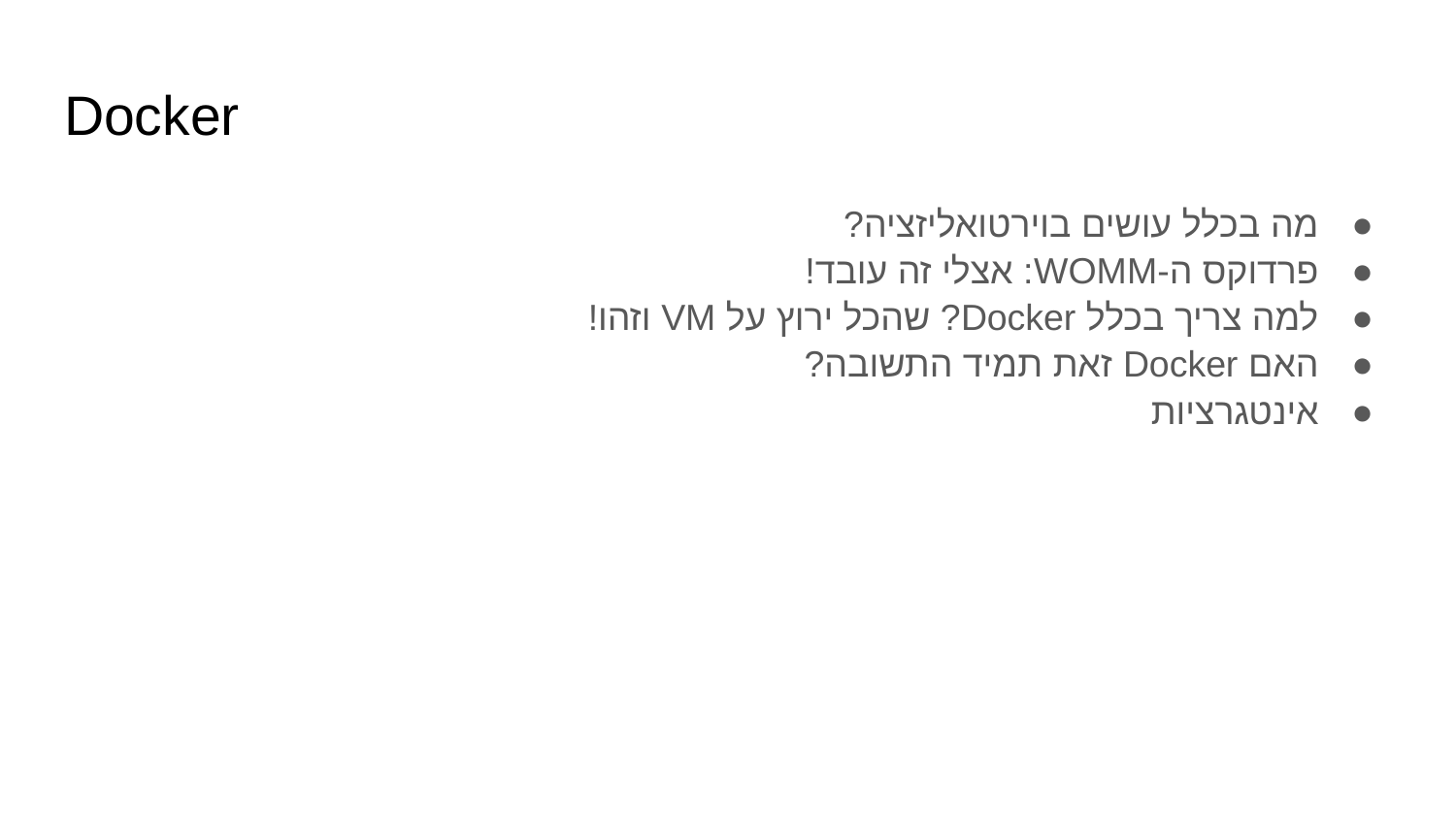

# Docker
מה בכלל עושים בוירטואליזציה?
פרדוקס ה-WOMM: אצלי זה עובד!
למה צריך בכלל Docker? שהכל ירוץ על VM וזהו!
האם Docker זאת תמיד התשובה?
אינטגרציות